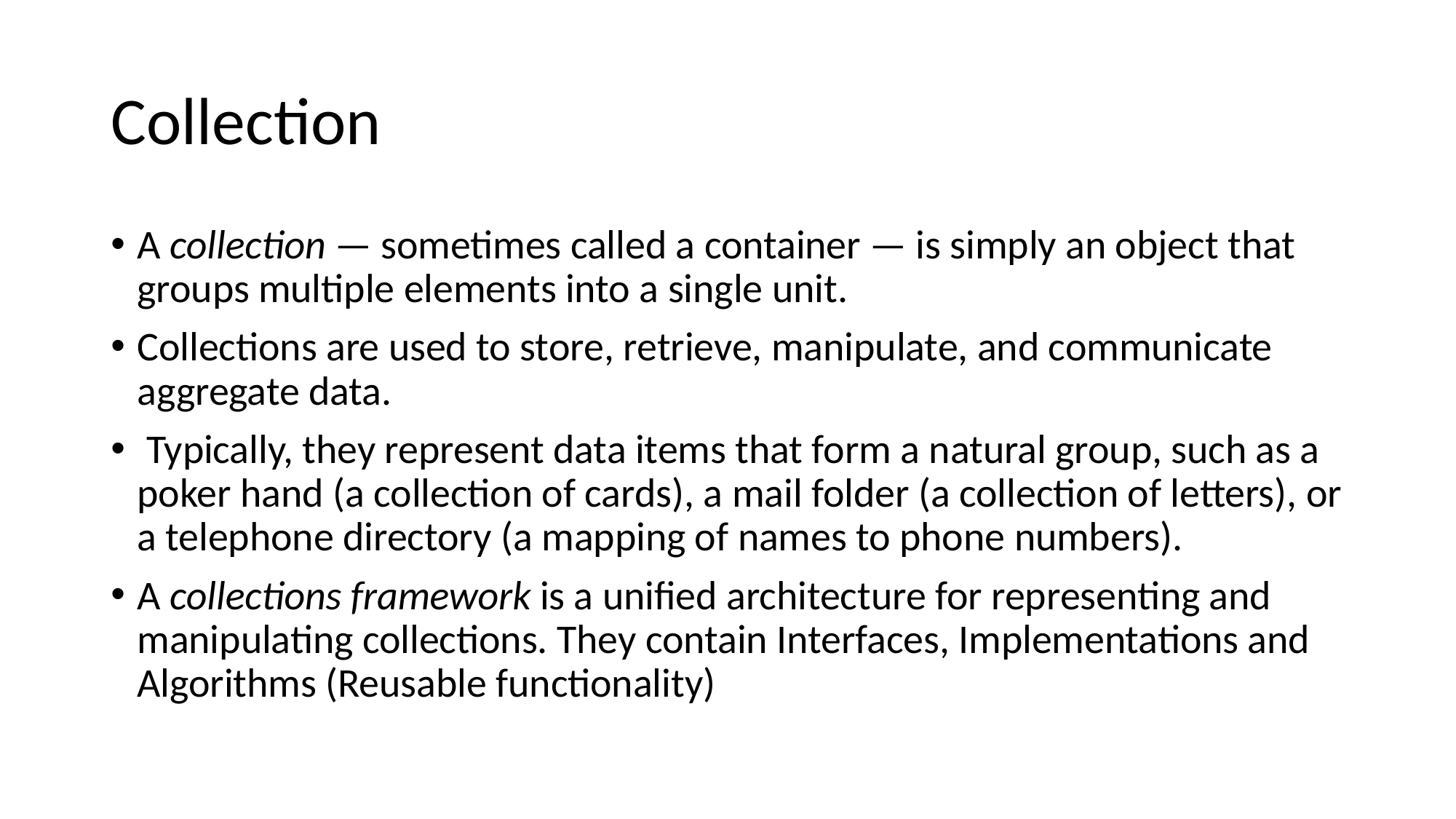

# Collection
A collection — sometimes called a container — is simply an object that groups multiple elements into a single unit.
Collections are used to store, retrieve, manipulate, and communicate aggregate data.
 Typically, they represent data items that form a natural group, such as a poker hand (a collection of cards), a mail folder (a collection of letters), or a telephone directory (a mapping of names to phone numbers).
A collections framework is a unified architecture for representing and manipulating collections. They contain Interfaces, Implementations and Algorithms (Reusable functionality)